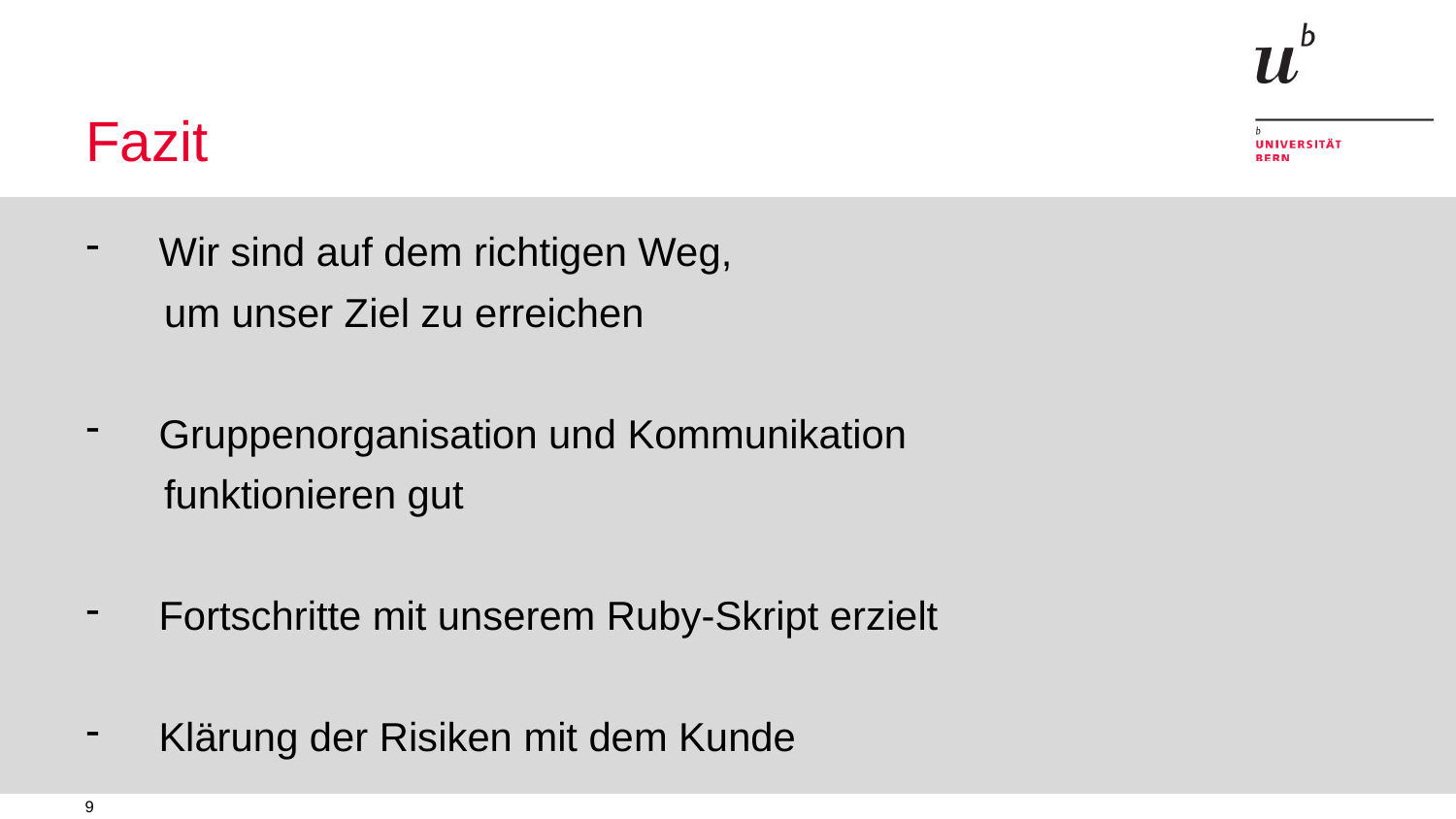

# Fazit
Wir sind auf dem richtigen Weg,
       um unser Ziel zu erreichen

Gruppenorganisation und Kommunikation
       funktionieren gut

Fortschritte mit unserem Ruby-Skript erzielt

Klärung der Risiken mit dem Kunde